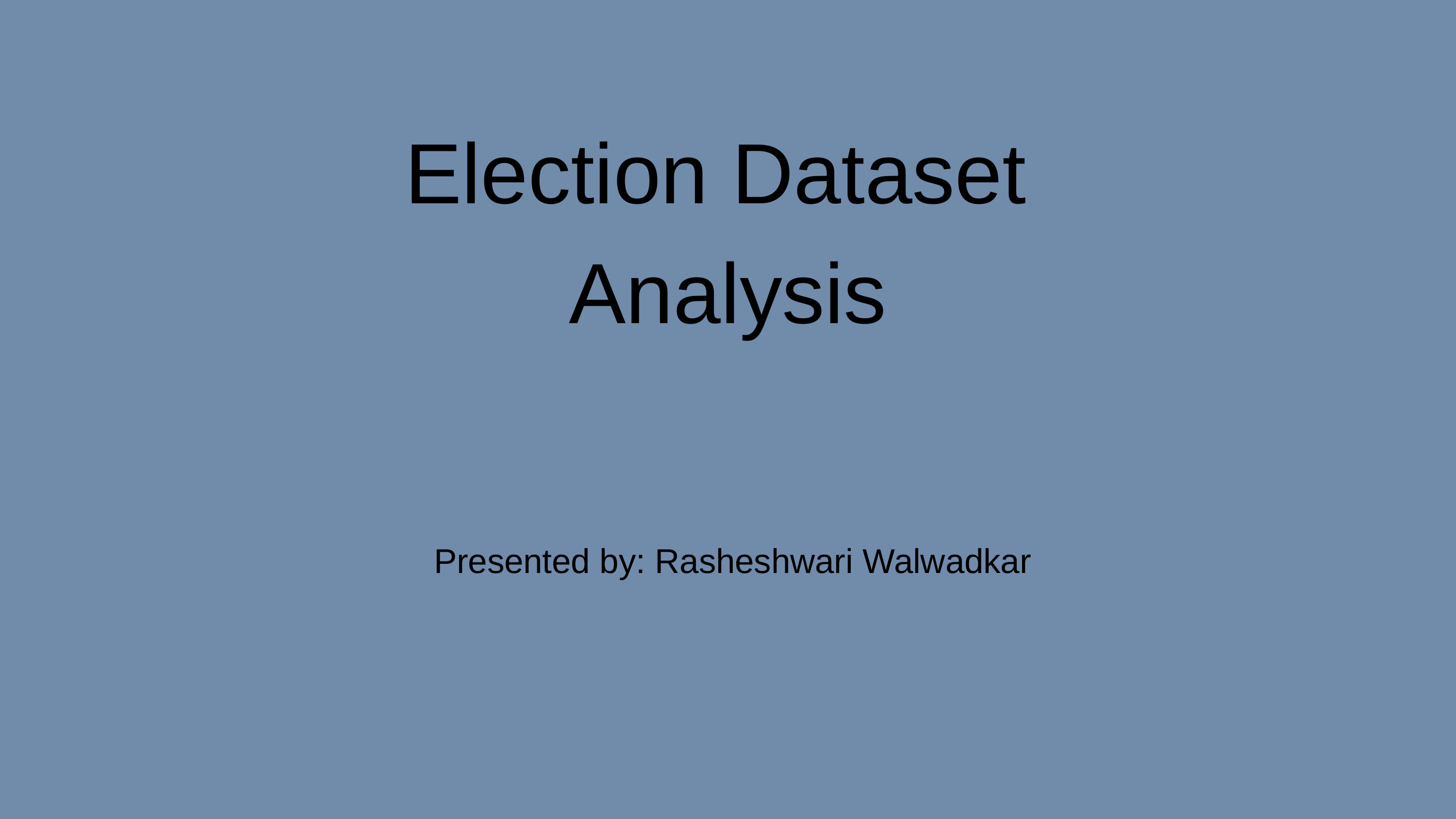

Election Dataset
Analysis
 Presented by: Rasheshwari Walwadkar